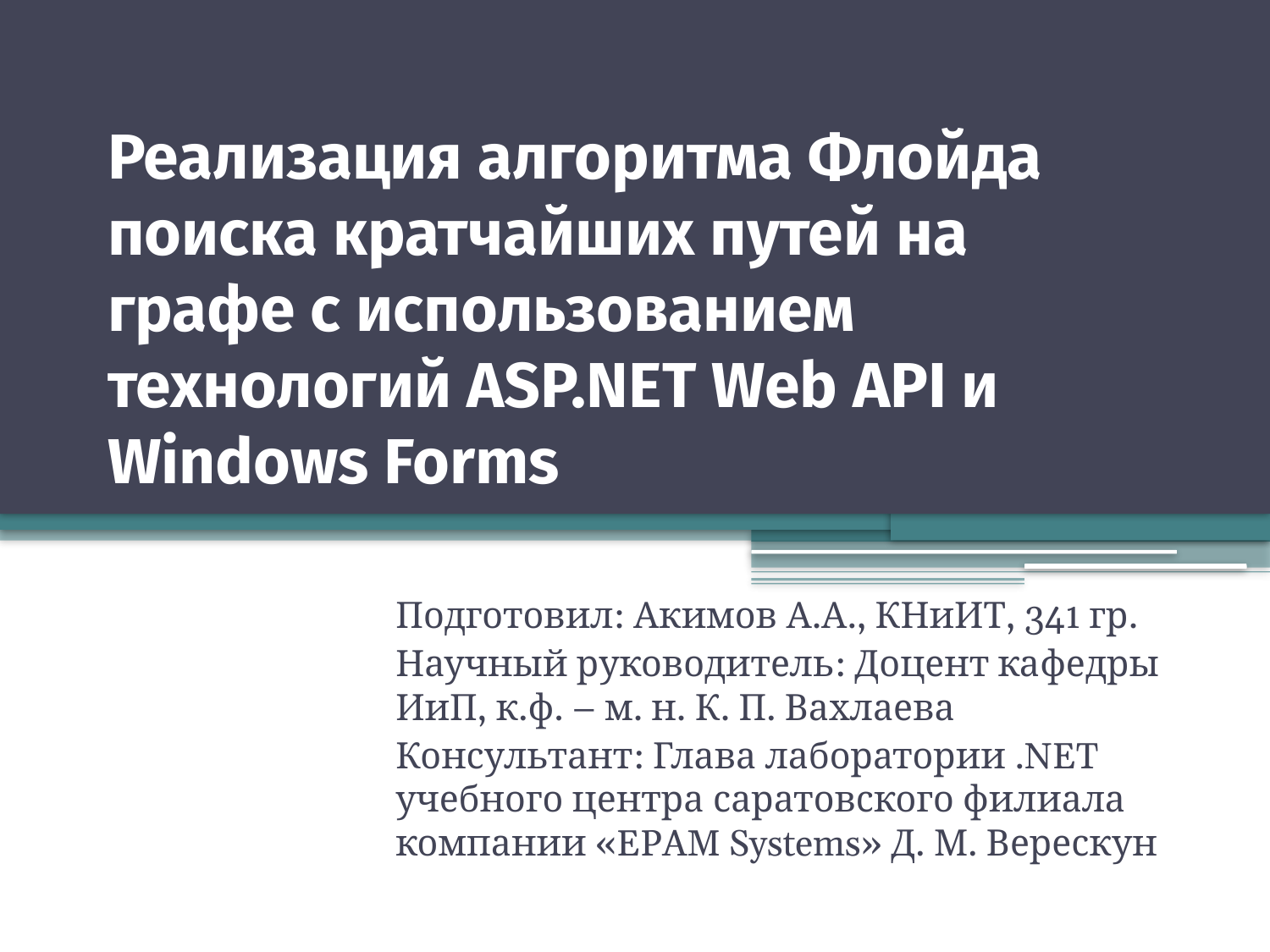

# Реализация алгоритма Флойда поиска кратчайших путей на графе с использованием технологий ASP.NET Web API и Windows Forms
Подготовил: Акимов А.А., КНиИТ, 341 гр.
Научный руководитель: Доцент кафедры ИиП, к.ф. – м. н. К. П. Вахлаева
Консультант: Глава лаборатории .NET учебного центра саратовского филиала компании «EPAM Systems» Д. М. Верескун